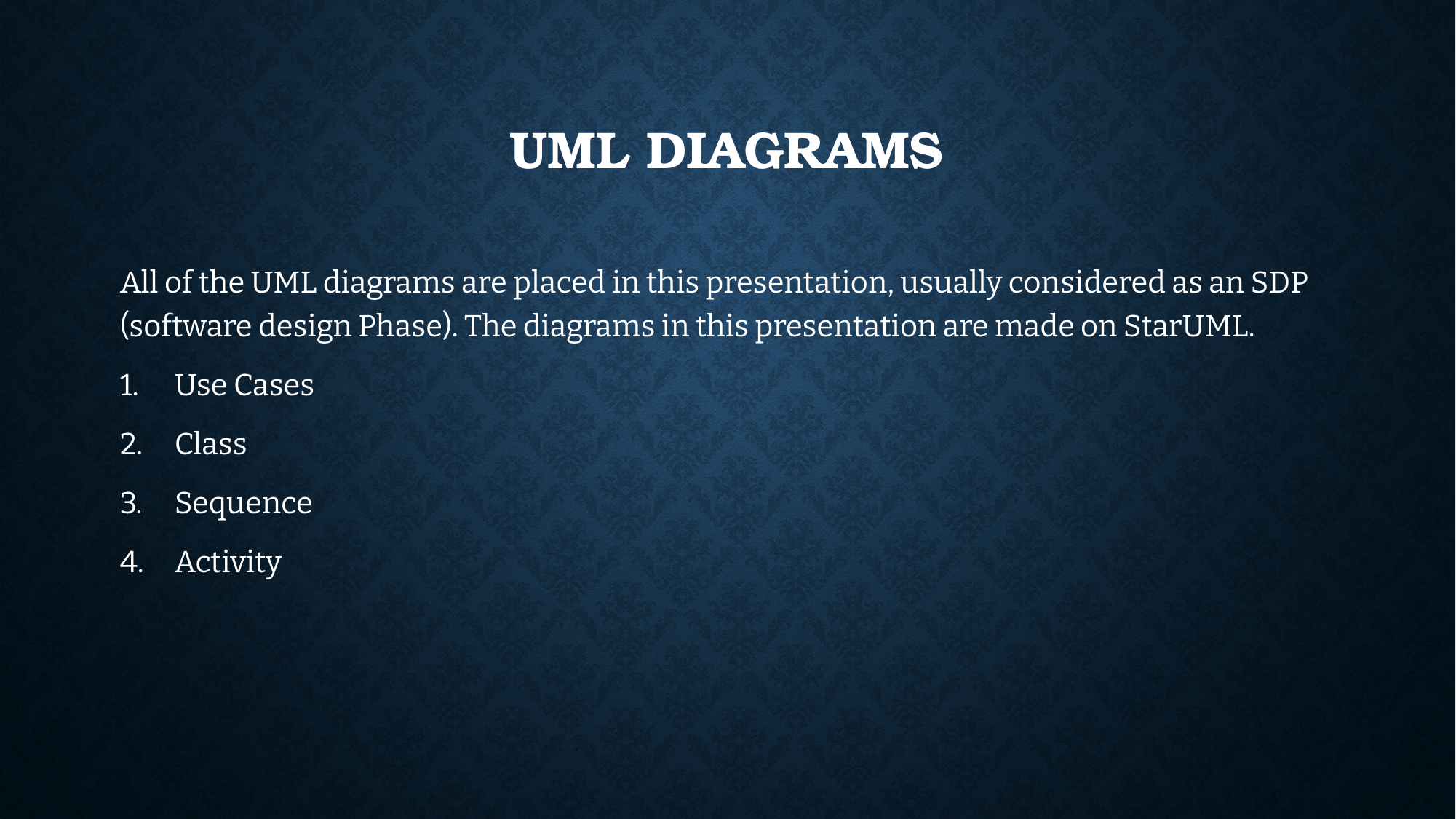

# UML Diagrams
All of the UML diagrams are placed in this presentation, usually considered as an SDP (software design Phase). The diagrams in this presentation are made on StarUML.
Use Cases
Class
Sequence
Activity